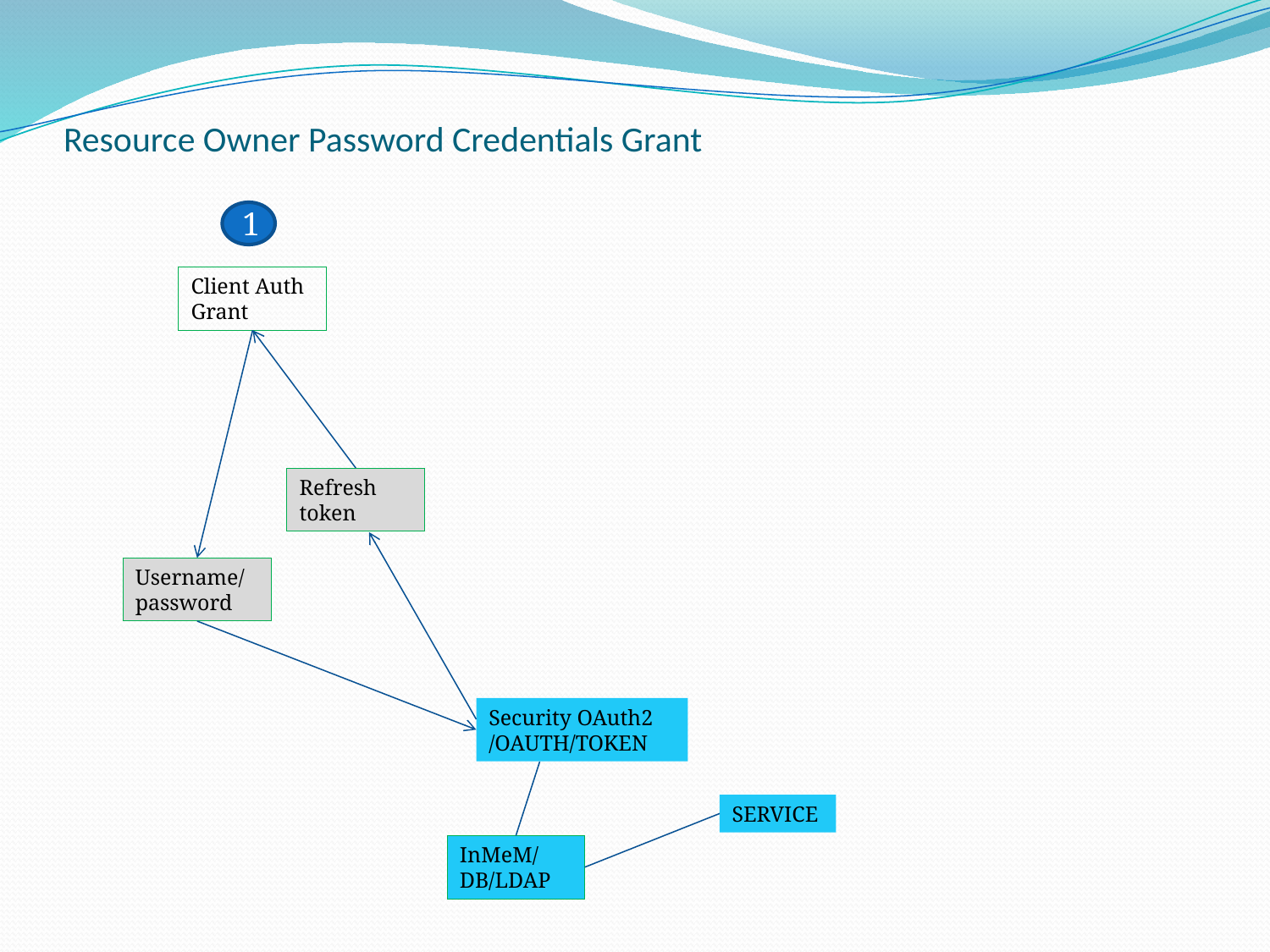

# Resource Owner Password Credentials Grant
1
Client Auth Grant
Refresh token
Username/
password
Security OAuth2
/OAUTH/TOKEN
SERVICE
InMeM/DB/LDAP